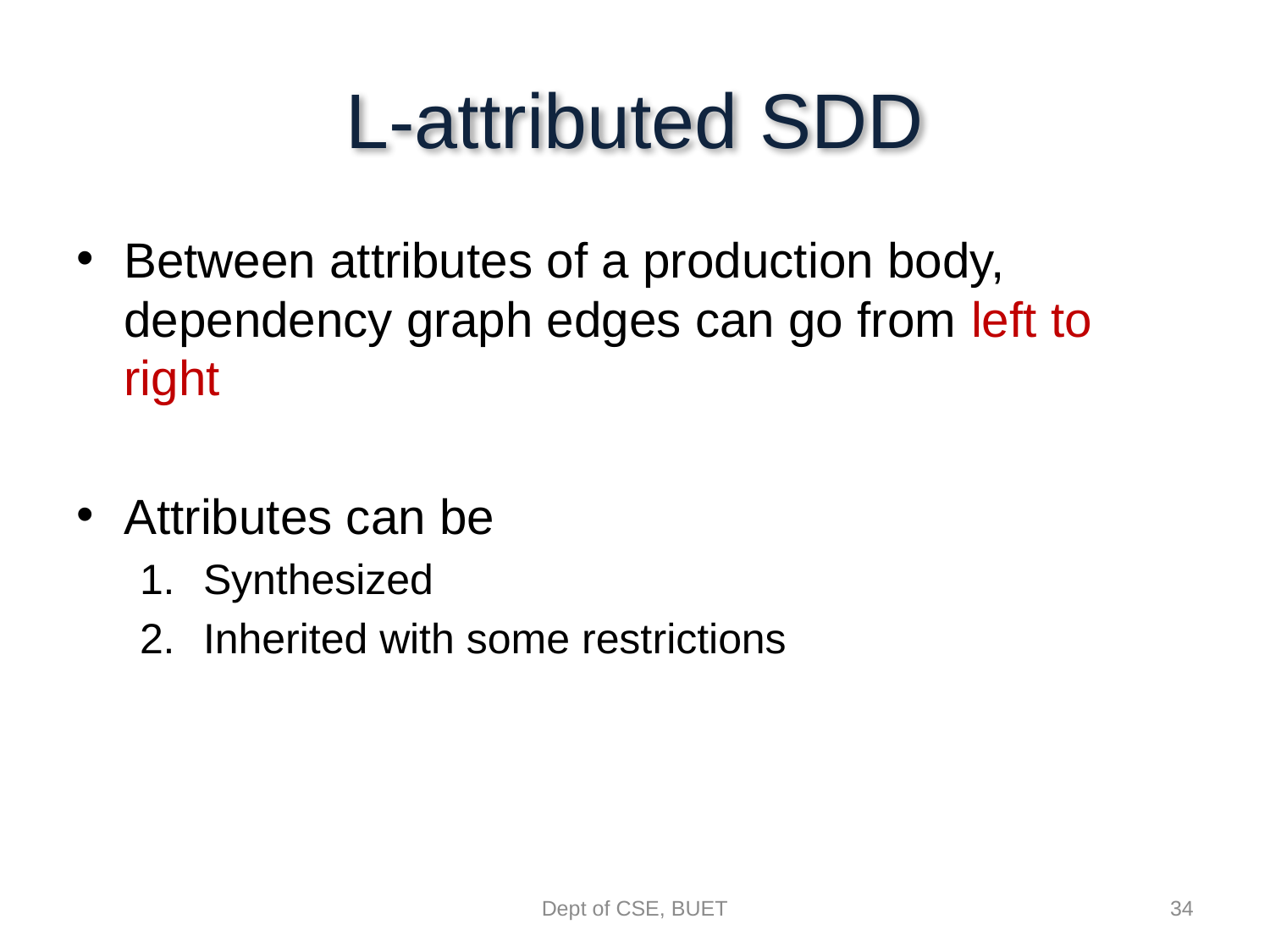

# L-attributed SDD
Between attributes of a production body, dependency graph edges can go from left to right

Attributes can be
Synthesized
Inherited with some restrictions

Dept of CSE, BUET
34